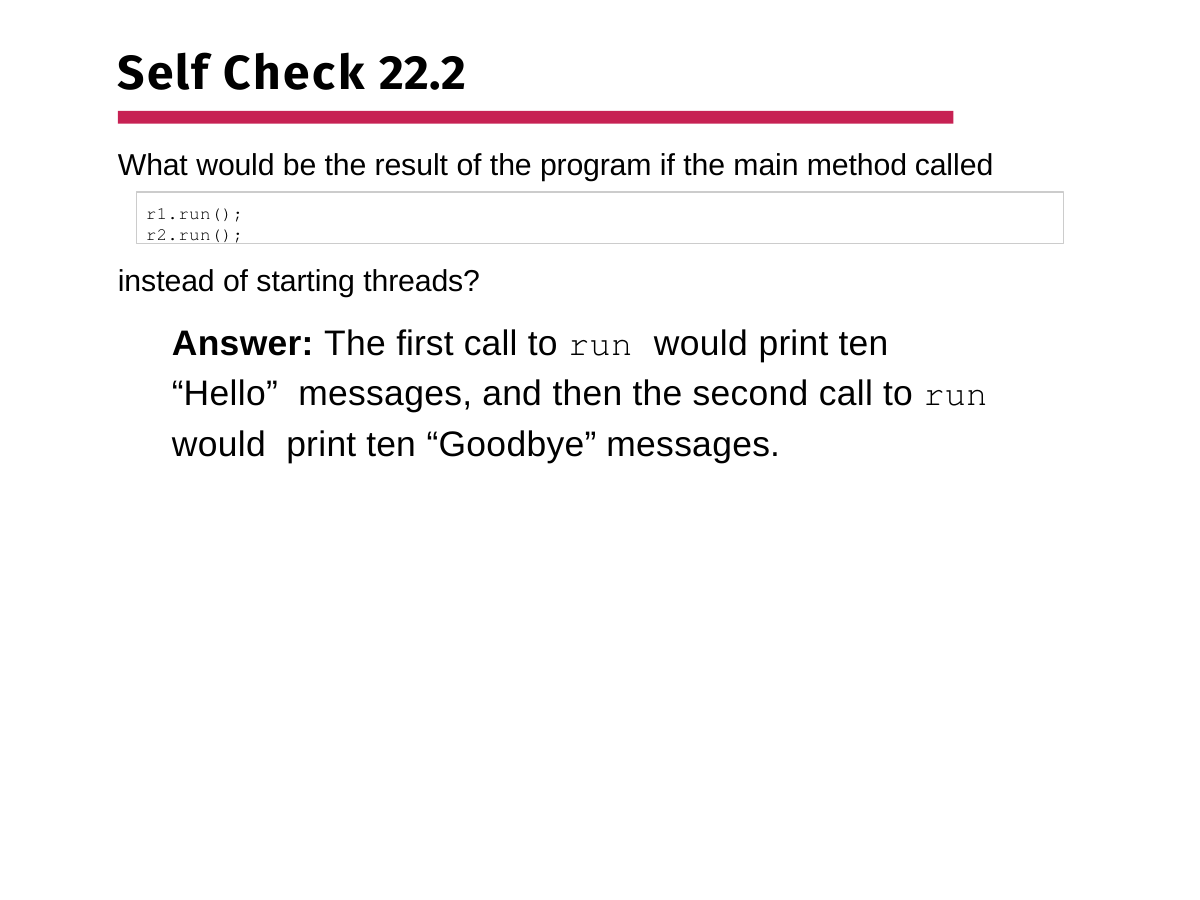

# Self Check 22.2

What would be the result of the program if the main method called
r1.run();
r2.run();
instead of starting threads?
Answer: The first call to run would print ten “Hello”  messages, and then the second call to run would  print ten “Goodbye” messages.